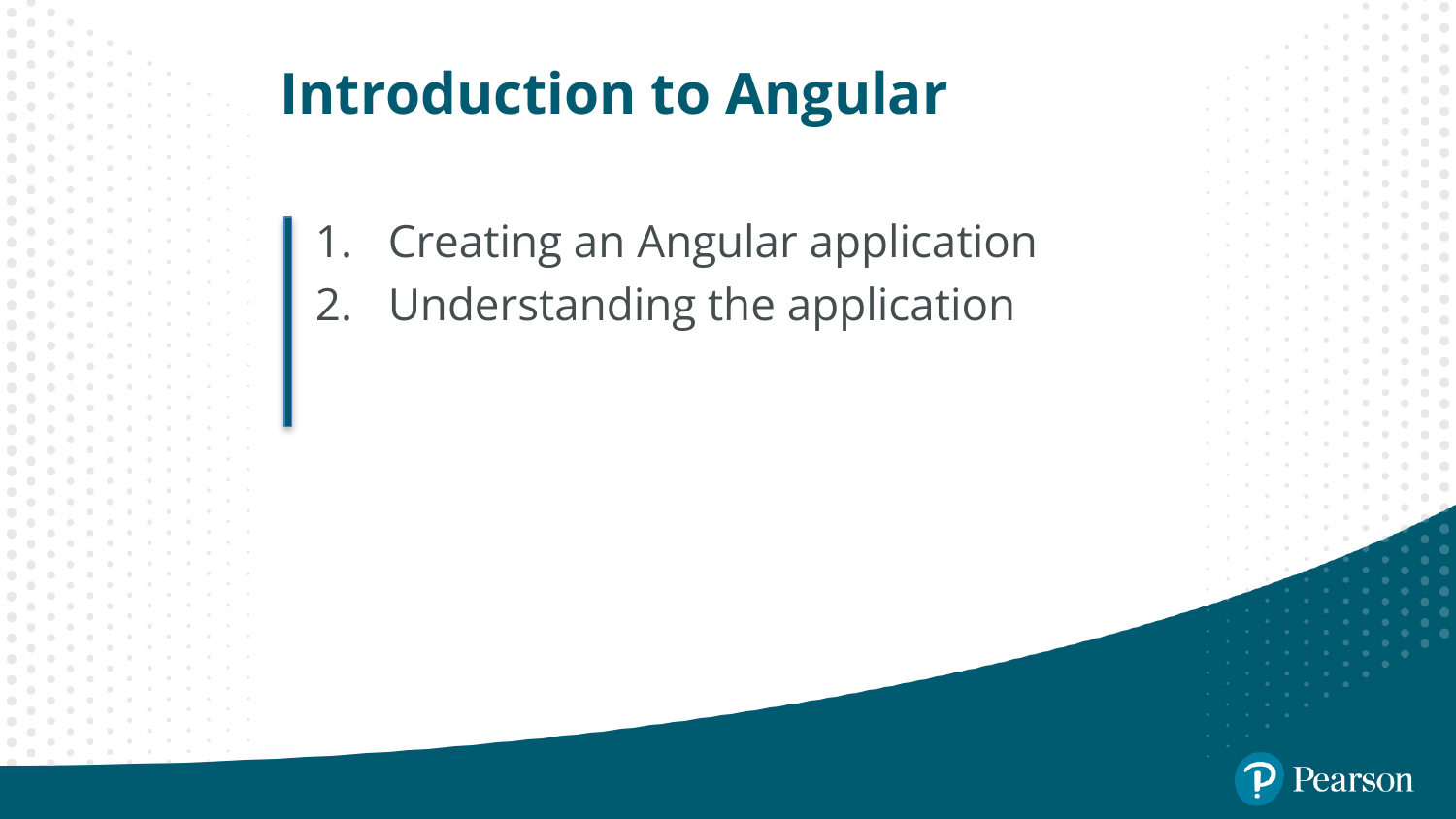

# Introduction to Angular
Creating an Angular application
Understanding the application